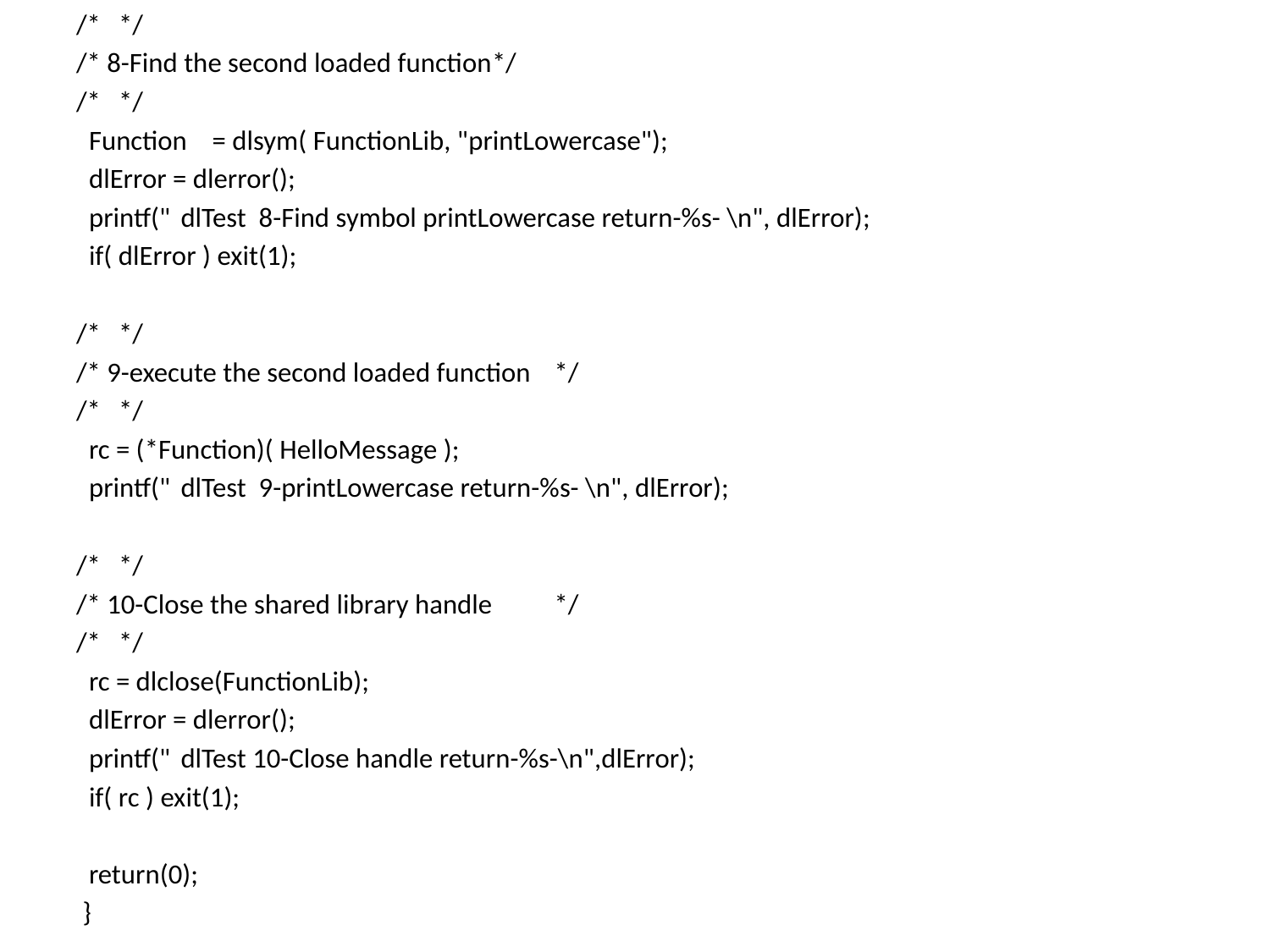

/*								*/
/* 8-Find the second loaded function				*/
/*								*/
  Function    = dlsym( FunctionLib, "printLowercase");
  dlError = dlerror();
  printf("	dlTest  8-Find symbol printLowercase return-%s- \n", dlError);
  if( dlError ) exit(1);

/*								*/
/* 9-execute the second loaded function				*/
/*								*/
  rc = (*Function)( HelloMessage );
  printf("	dlTest  9-printLowercase return-%s- \n", dlError);

/*								*/
/* 10-Close the shared library handle				*/
/*								*/
  rc = dlclose(FunctionLib);
  dlError = dlerror();
  printf("	dlTest 10-Close handle return-%s-\n",dlError);
  if( rc ) exit(1);

  return(0);
 }